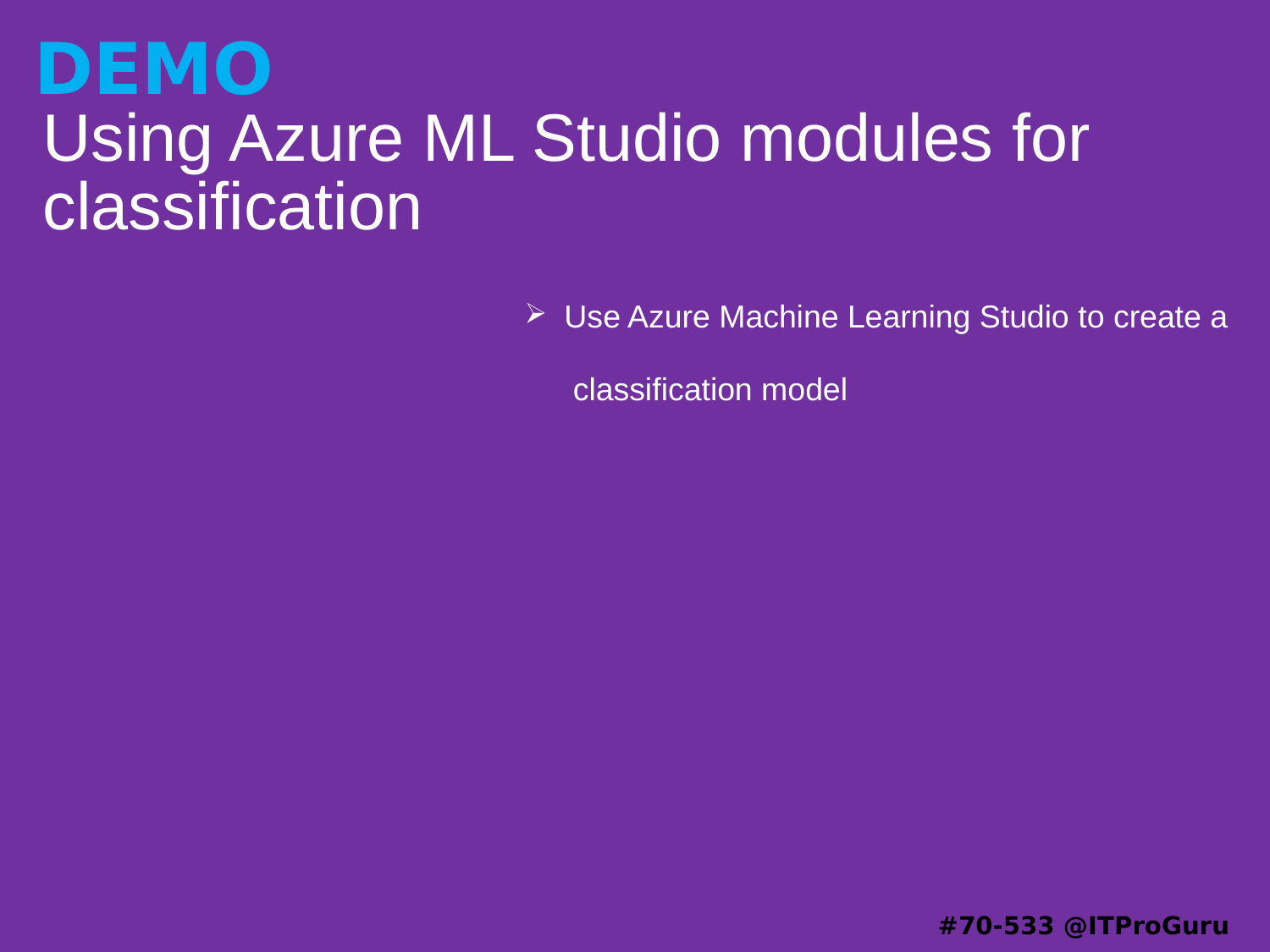

# Using Azure ML Studio modules for classification
Use Azure Machine Learning Studio to create a
 classification model